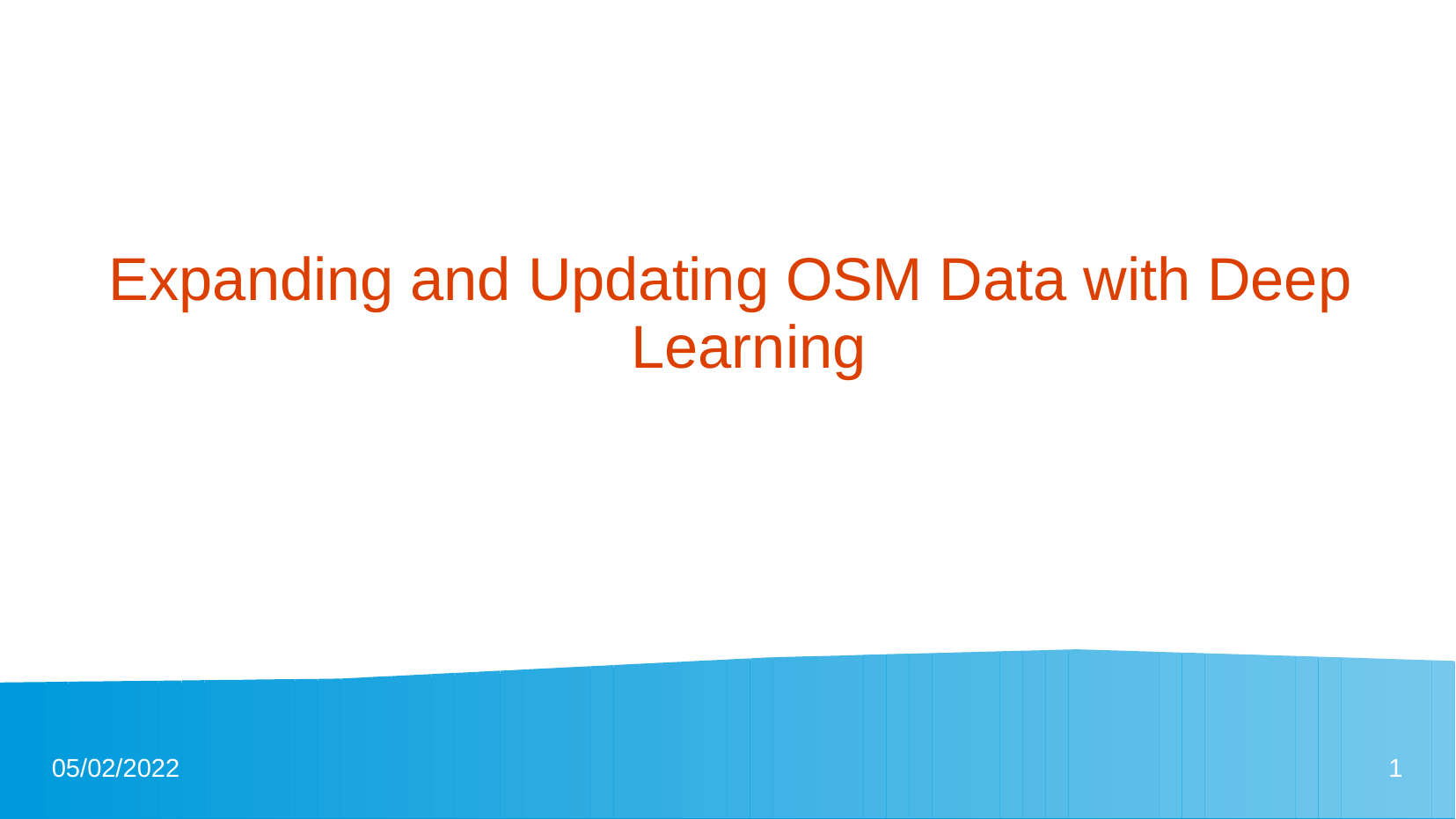

# Expanding and Updating OSM Data with Deep  Learning
05/02/2022
1